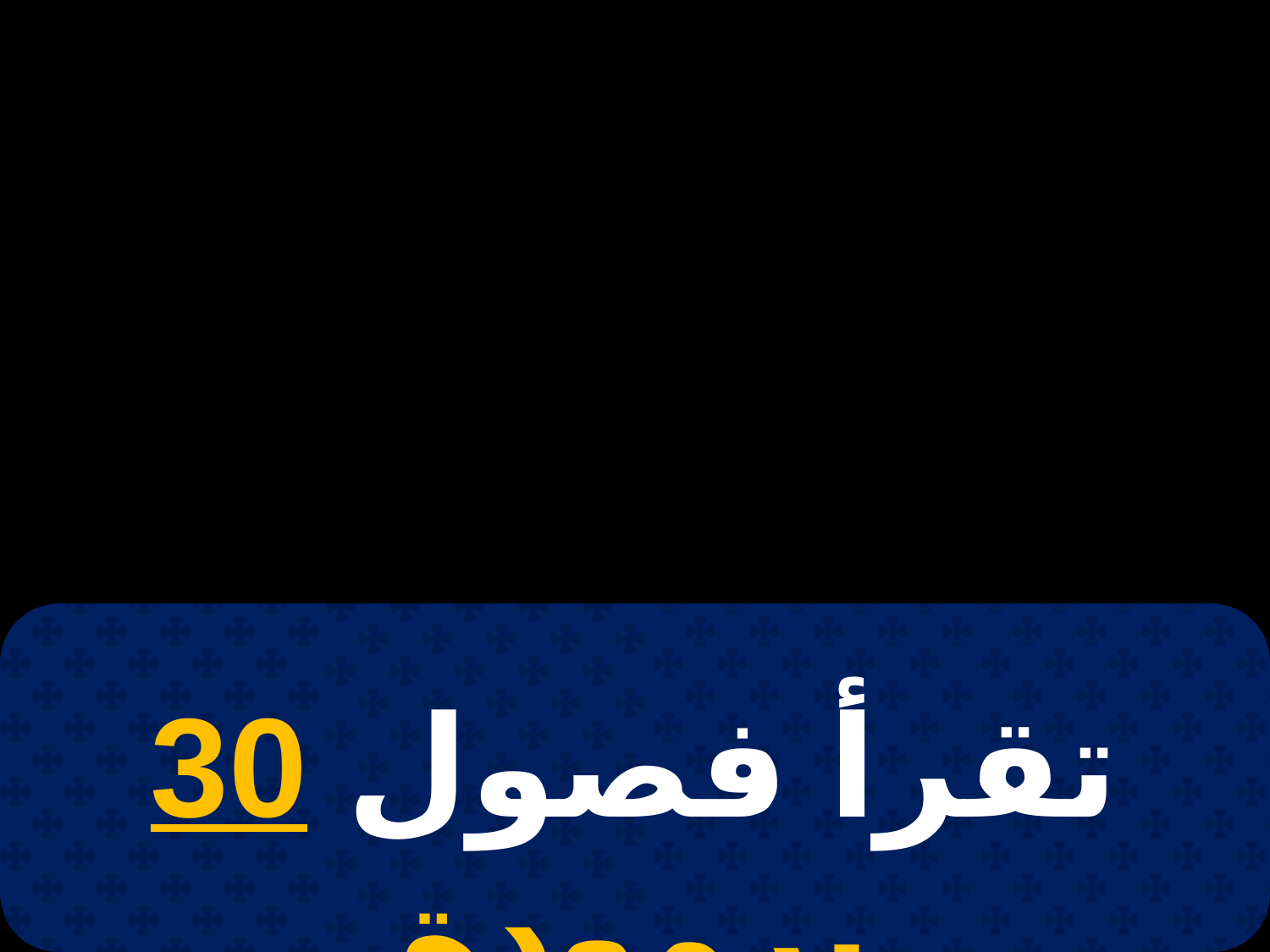

# 27 بؤونة
تقرأ فصول 30 برمودة